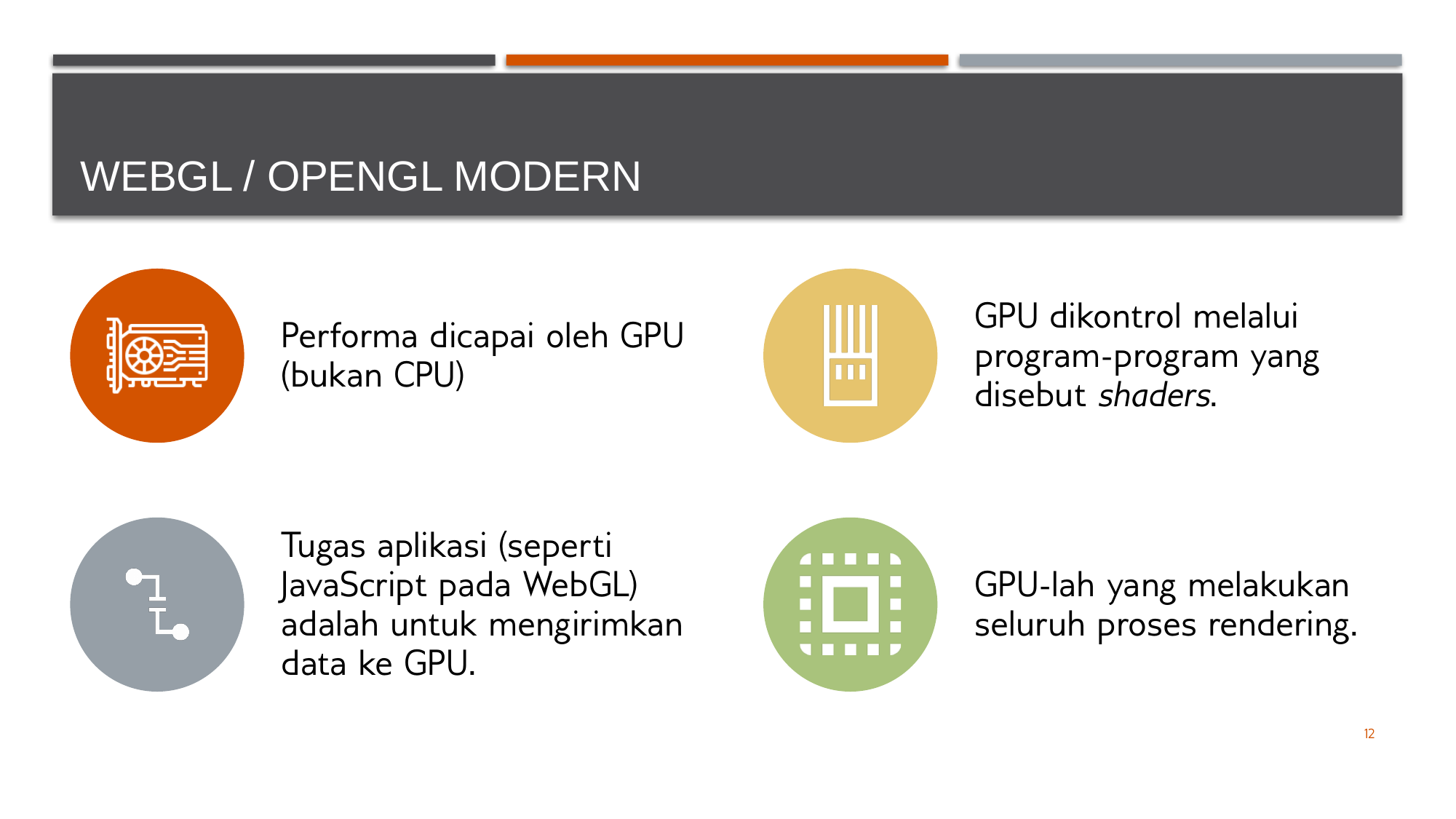

# WebGL / OpenGL Modern
Performa dicapai oleh GPU (bukan CPU)
GPU dikontrol melalui program-program yang disebut shaders.
Tugas aplikasi (seperti JavaScript pada WebGL) adalah untuk mengirimkan data ke GPU.
GPU-lah yang melakukan seluruh proses rendering.
12